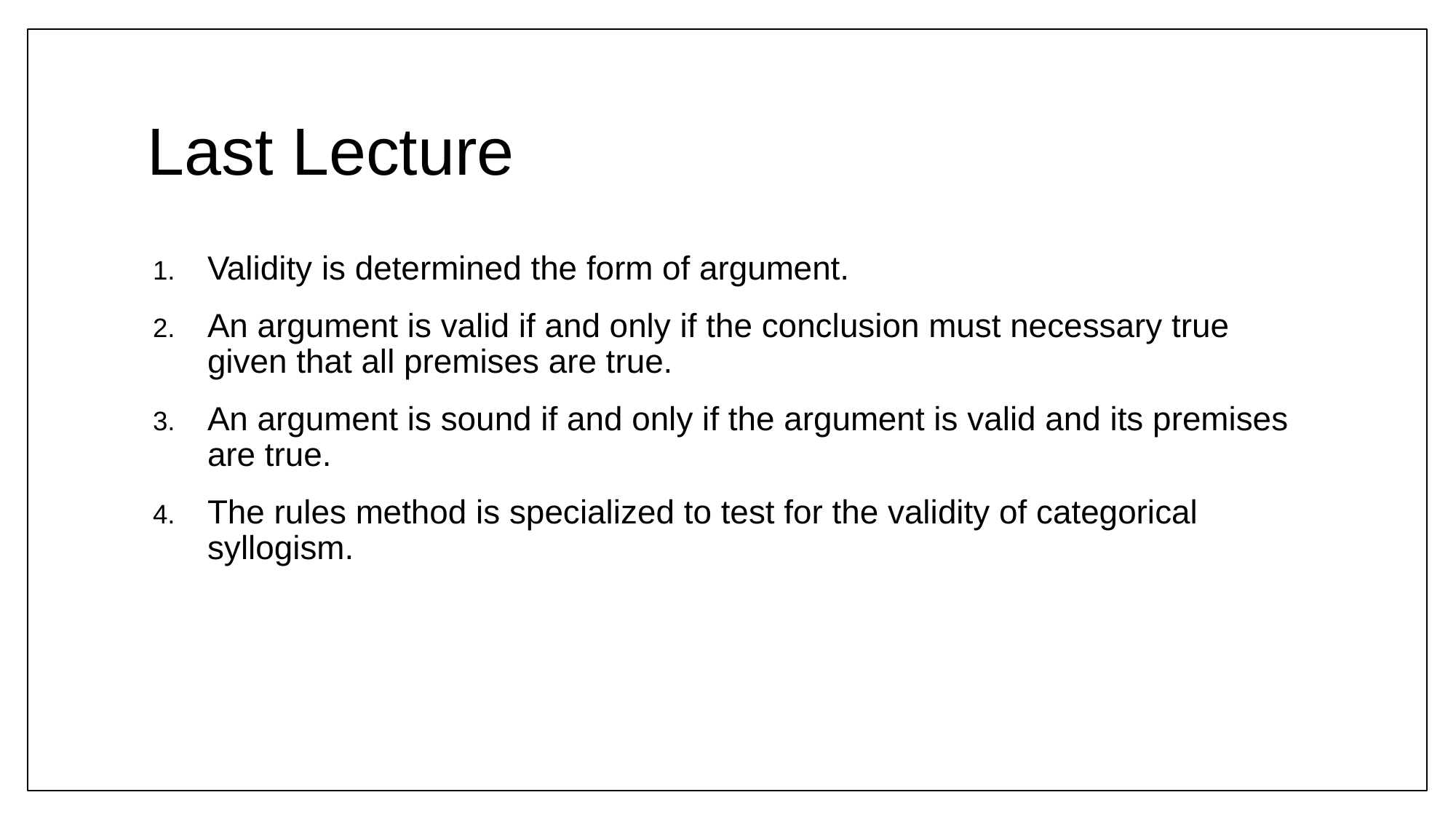

# Last Lecture
Validity is determined the form of argument.
An argument is valid if and only if the conclusion must necessary true given that all premises are true.
An argument is sound if and only if the argument is valid and its premises are true.
The rules method is specialized to test for the validity of categorical syllogism.